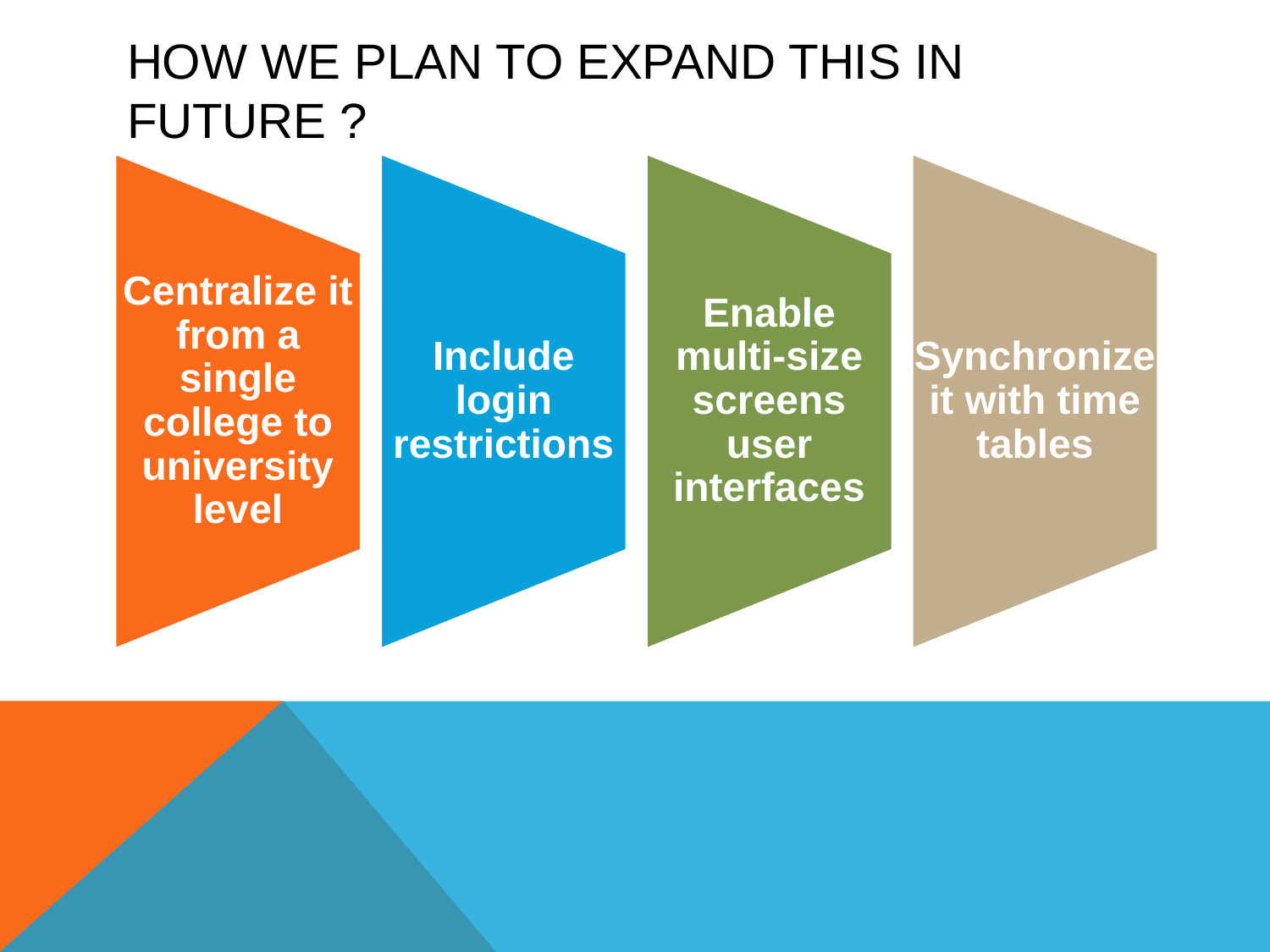

# How we plan to expand this in future ?
Centralize it from a single college to university level
Include login restrictions
Enable multi-size screens user interfaces
Synchronize it with time tables